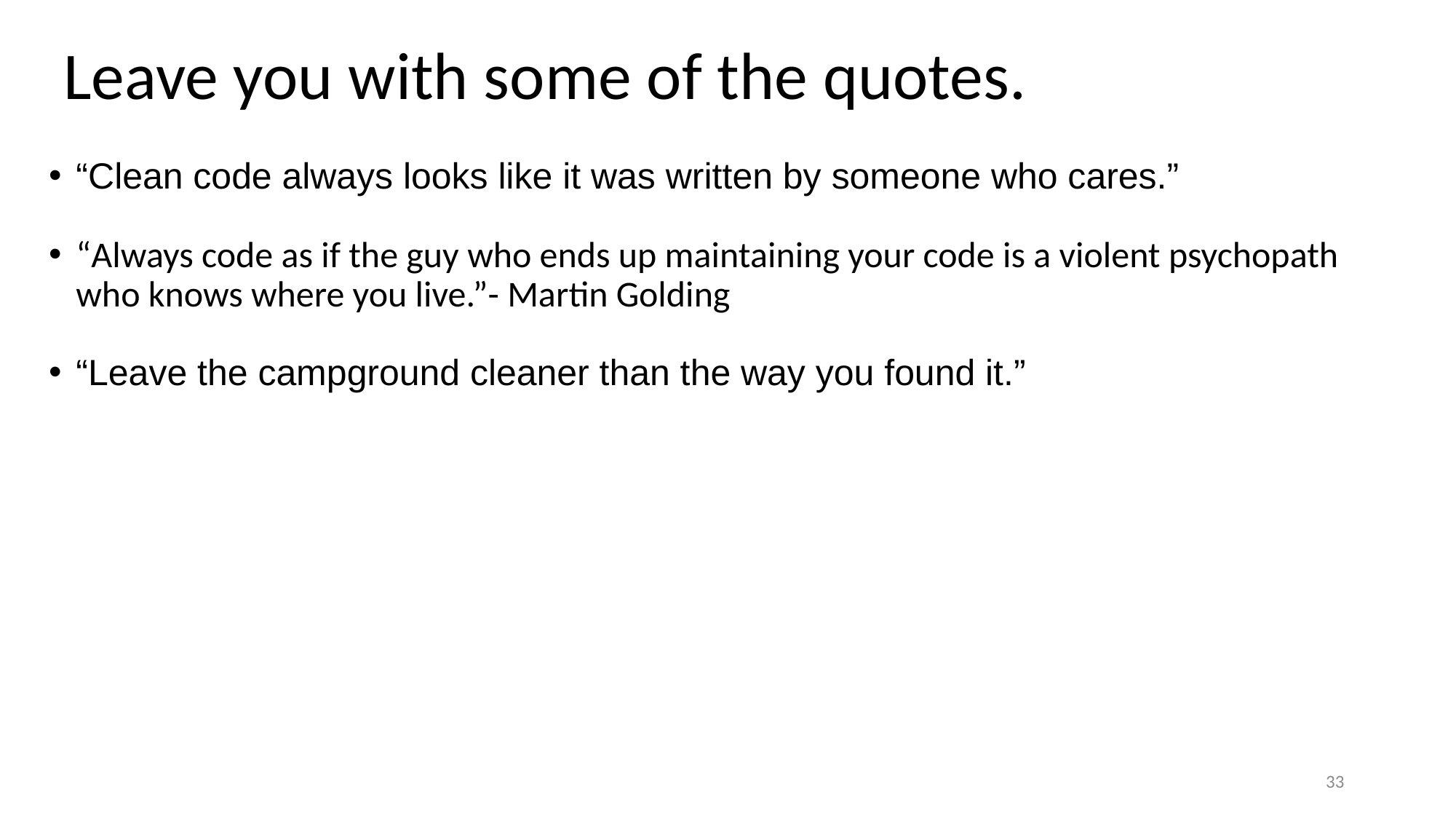

Leave you with some of the quotes.

“Clean code always looks like it was written by someone who cares.”

“Always code as if the guy who ends up maintaining your code is a violent psychopath who knows where you live.”- Martin Golding

“Leave the campground cleaner than the way you found it.”
33